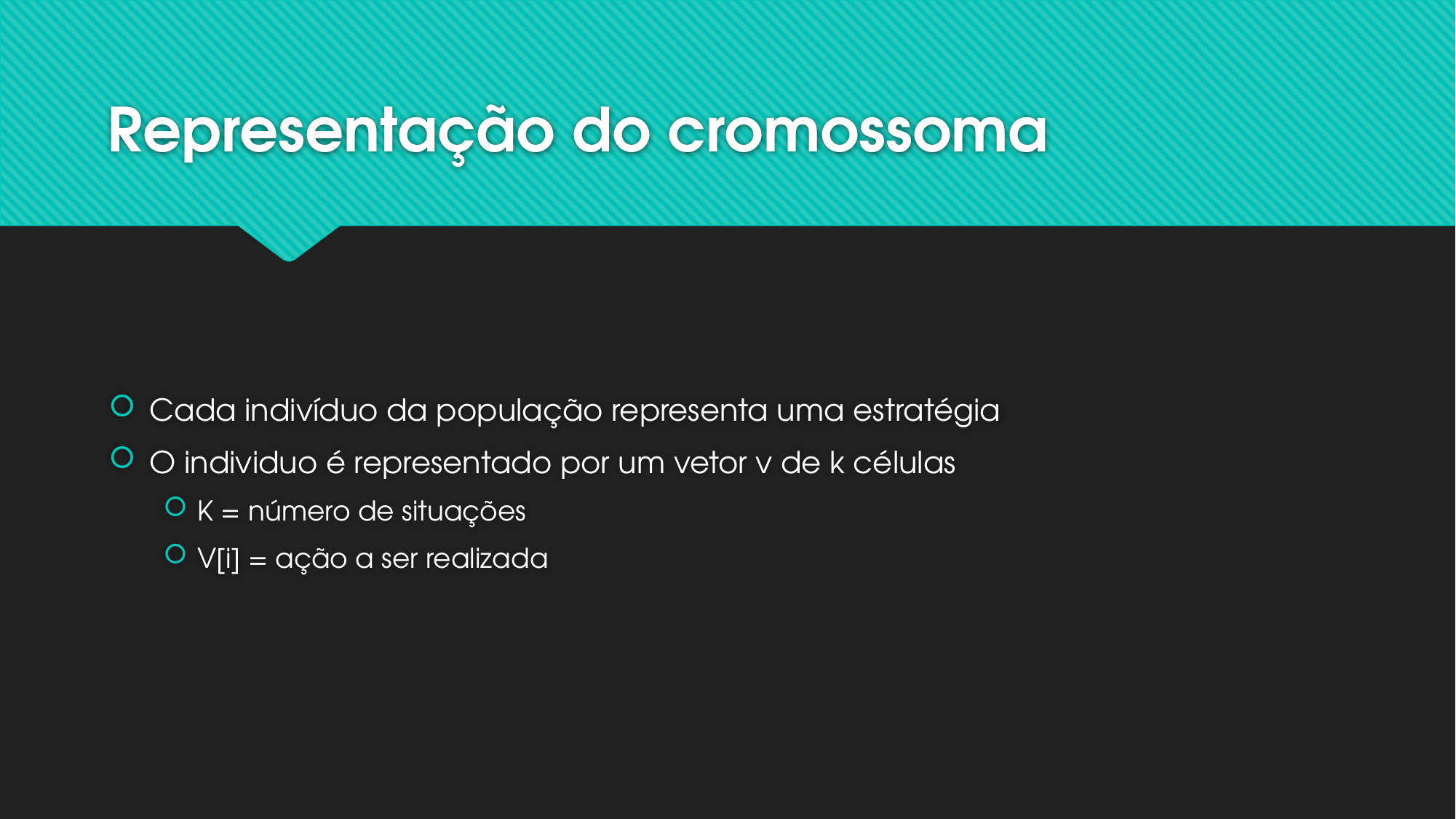

# Representação do cromossoma
Cada indivíduo da população representa uma estratégia
O individuo é representado por um vetor v de k células
K = número de situações
V[i] = ação a ser realizada